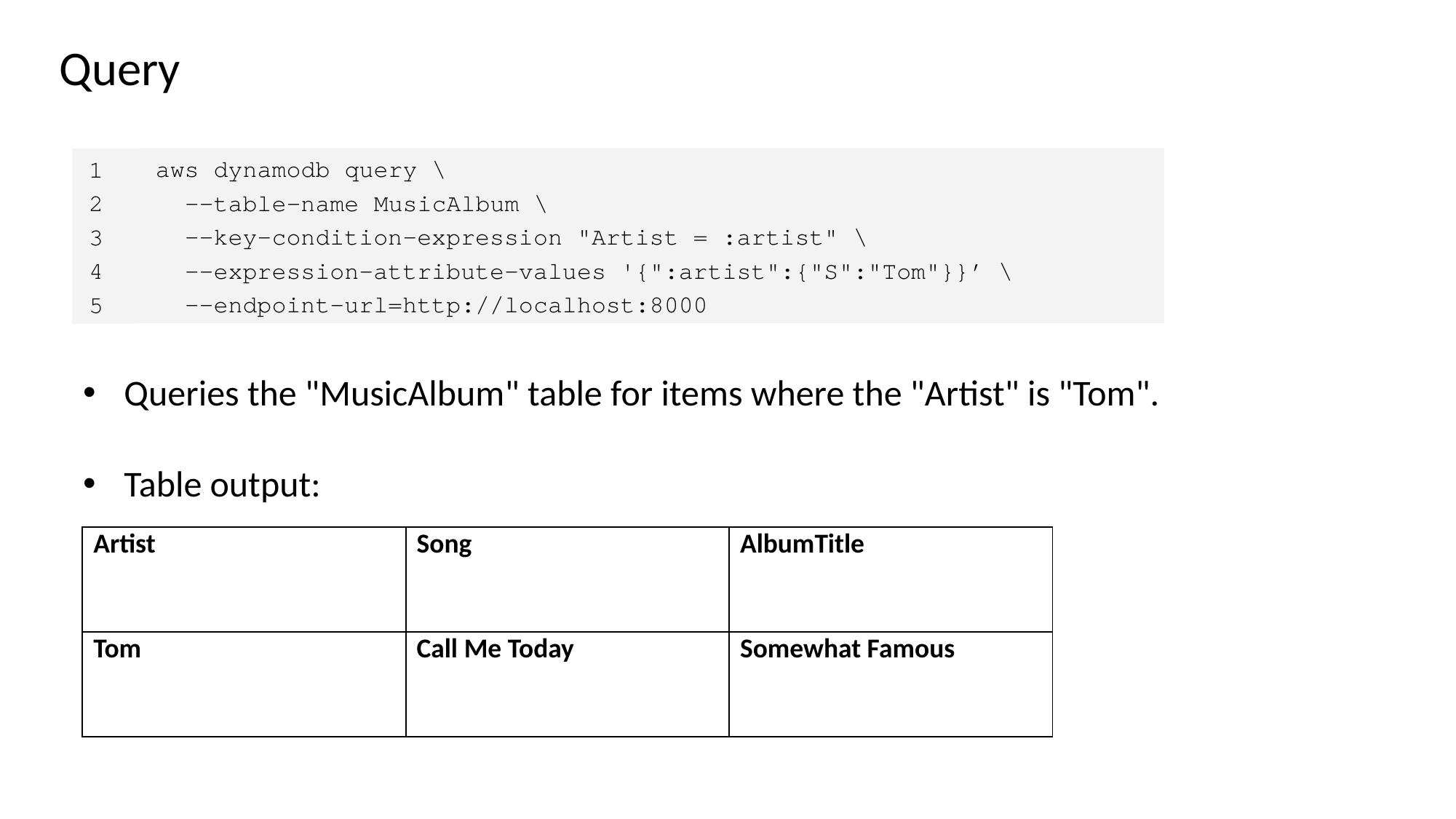

# Query
aws dynamodb query \
  --table-name MusicAlbum \
  --key-condition-expression "Artist = :artist" \
  --expression-attribute-values '{":artist":{"S":"Tom"}}’ \
  --endpoint-url=http://localhost:8000
1
2
3
4
5
Queries the "MusicAlbum" table for items where the "Artist" is "Tom".

Table output:
| Artist | Song | AlbumTitle |
| --- | --- | --- |
| Tom | Call Me Today | Somewhat Famous |